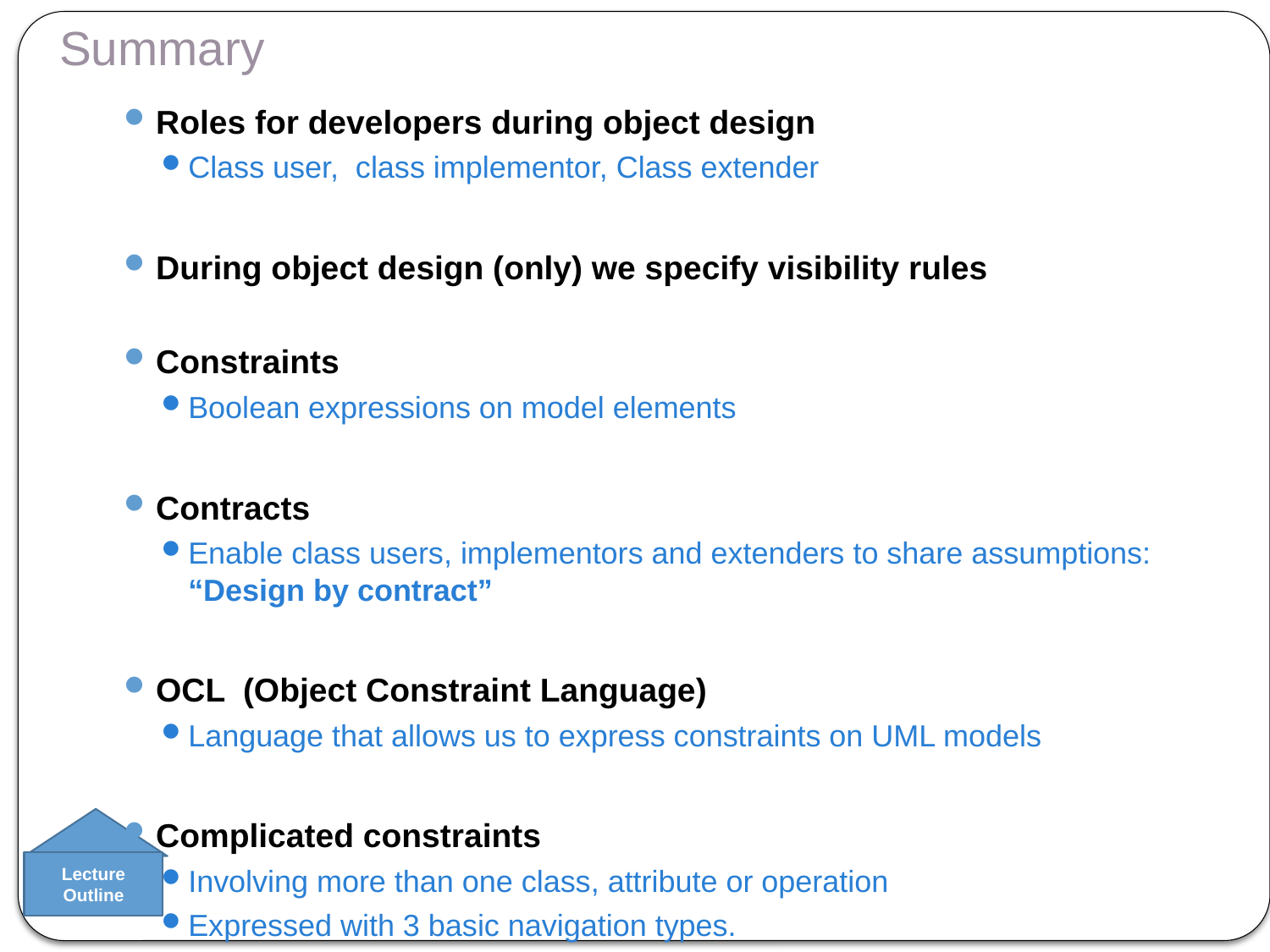

# Summary
Roles for developers during object design
Class user,  class implementor, Class extender

During object design (only) we specify visibility rules

Constraints
Boolean expressions on model elements

Contracts
Enable class users, implementors and extenders to share assumptions:   “Design by contract”

OCL  (Object Constraint Language)
Language that allows us to express constraints on UML models

Complicated constraints
Involving more than one class, attribute or operation
Expressed with 3 basic navigation types.